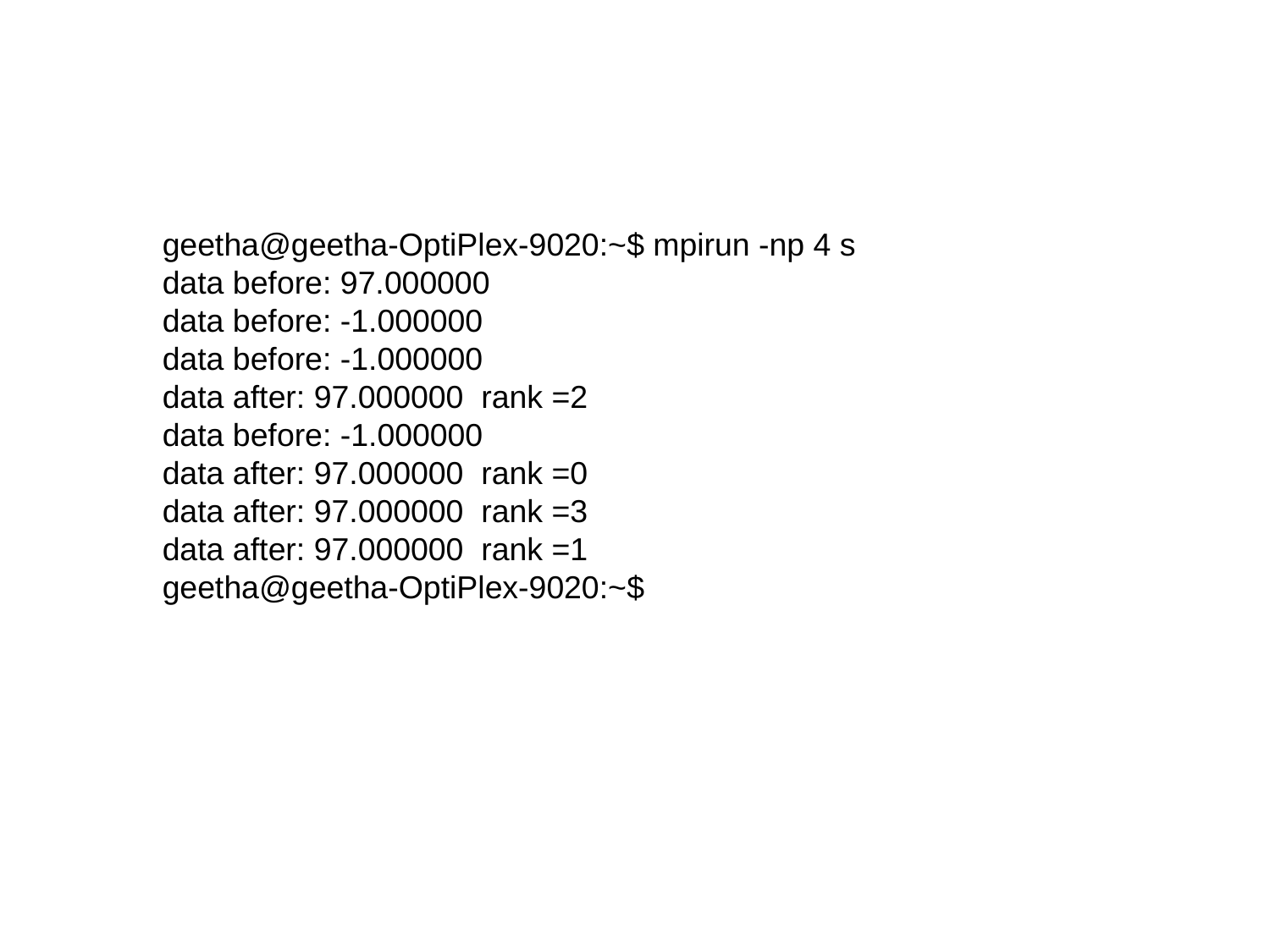

geetha@geetha-OptiPlex-9020:~$ mpirun -np 4 s
data before: 97.000000
data before: -1.000000
data before: -1.000000
data after: 97.000000  rank =2
data before: -1.000000
data after: 97.000000  rank =0
data after: 97.000000  rank =3
data after: 97.000000  rank =1
geetha@geetha-OptiPlex-9020:~$